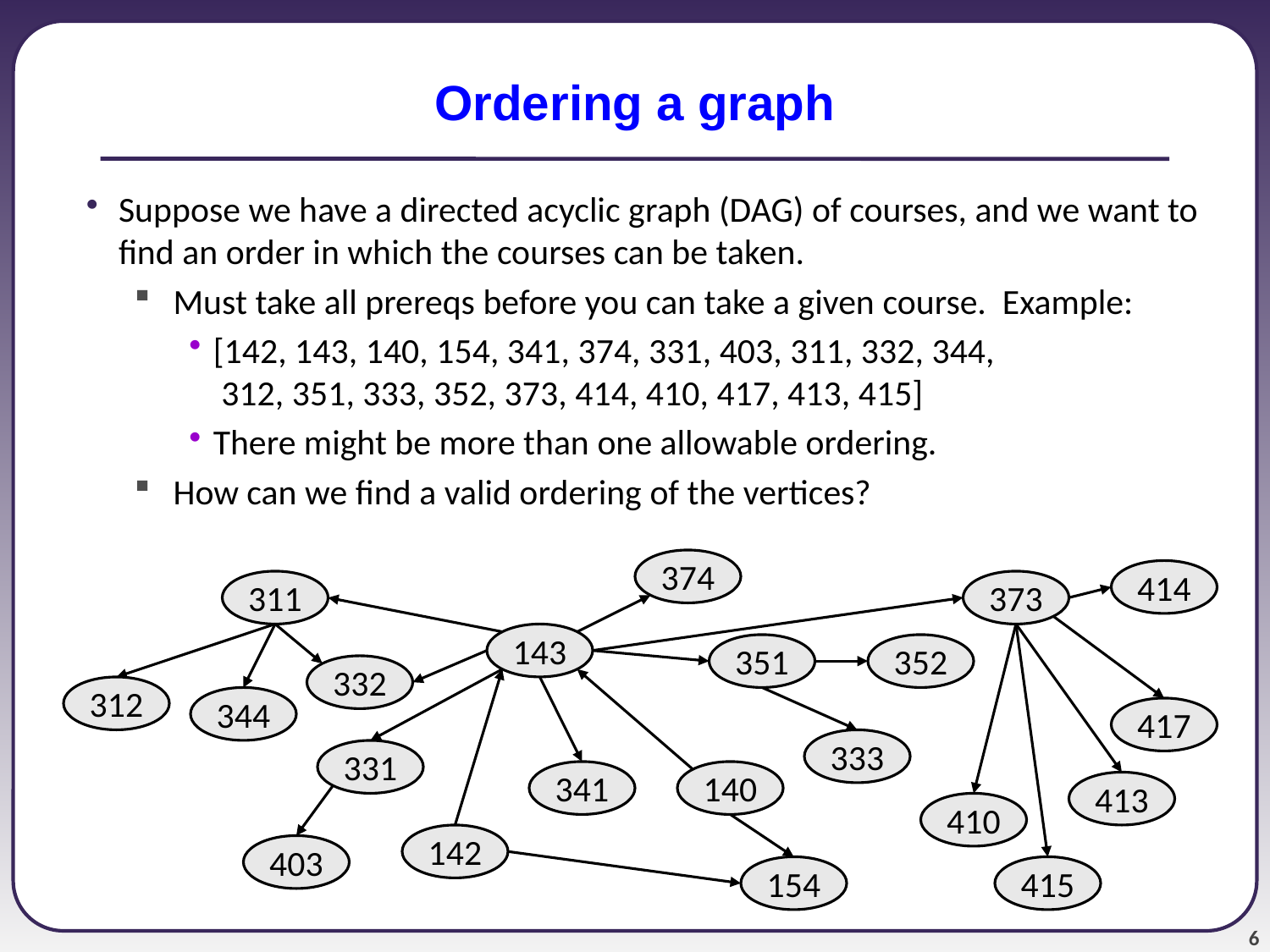

# Ordering a graph
Suppose we have a directed acyclic graph (DAG) of courses, and we want to find an order in which the courses can be taken.
Must take all prereqs before you can take a given course.  Example:
[142, 143, 140, 154, 341, 374, 331, 403, 311, 332, 344,
 312, 351, 333, 352, 373, 414, 410, 417, 413, 415]
There might be more than one allowable ordering.
How can we find a valid ordering of the vertices?
374
414
311
373
143
351
352
332
312
344
417
333
331
341
140
413
410
142
403
154
415